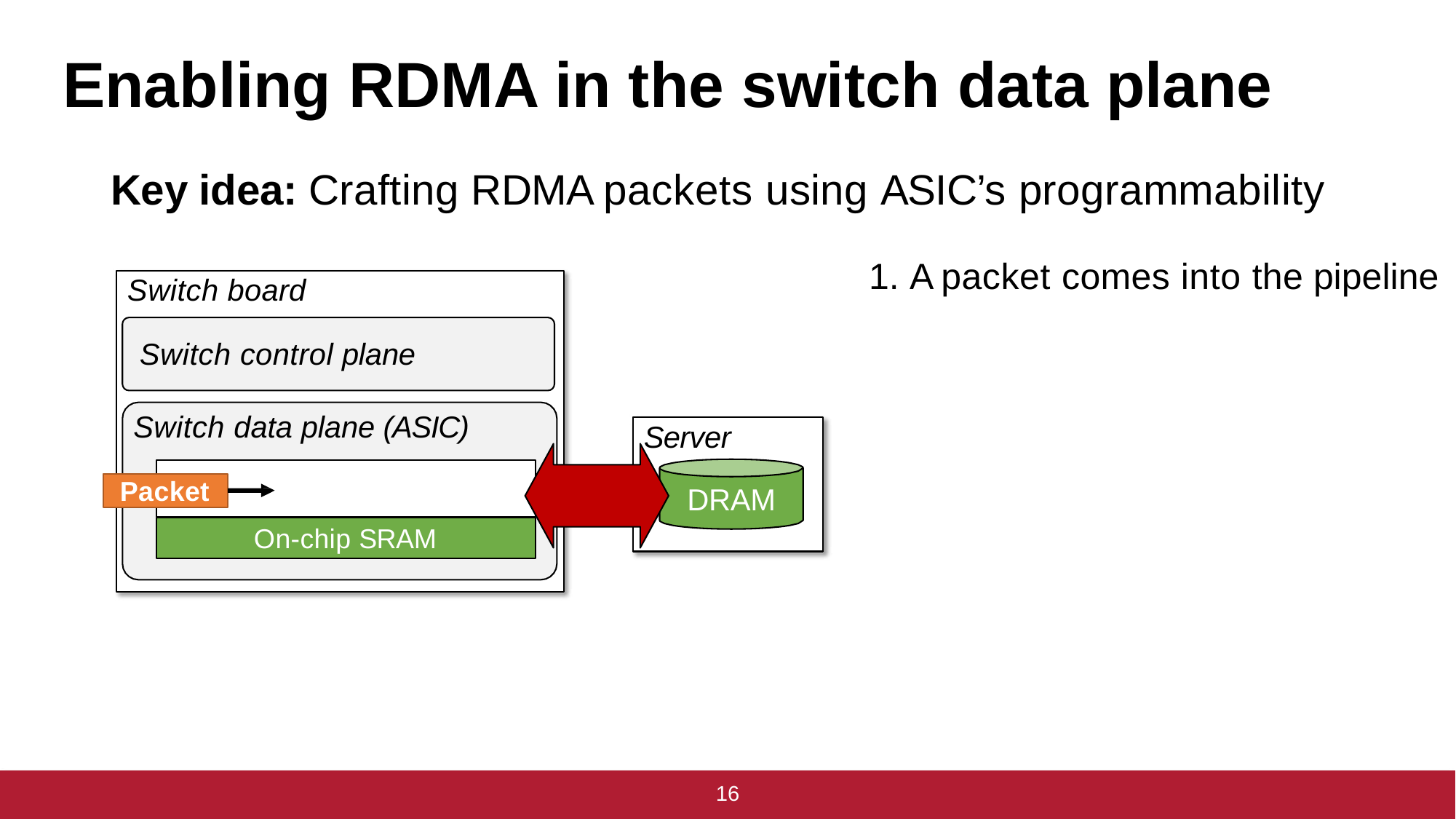

# Enabling RDMA in the switch data plane
Key idea: Crafting RDMA packets using ASIC’s programmability
1. A packet comes into the pipeline

Switch board
Switch control plane
Switch data plane (ASIC)

Server
DRAM

Packet

On-chip SRAM
16